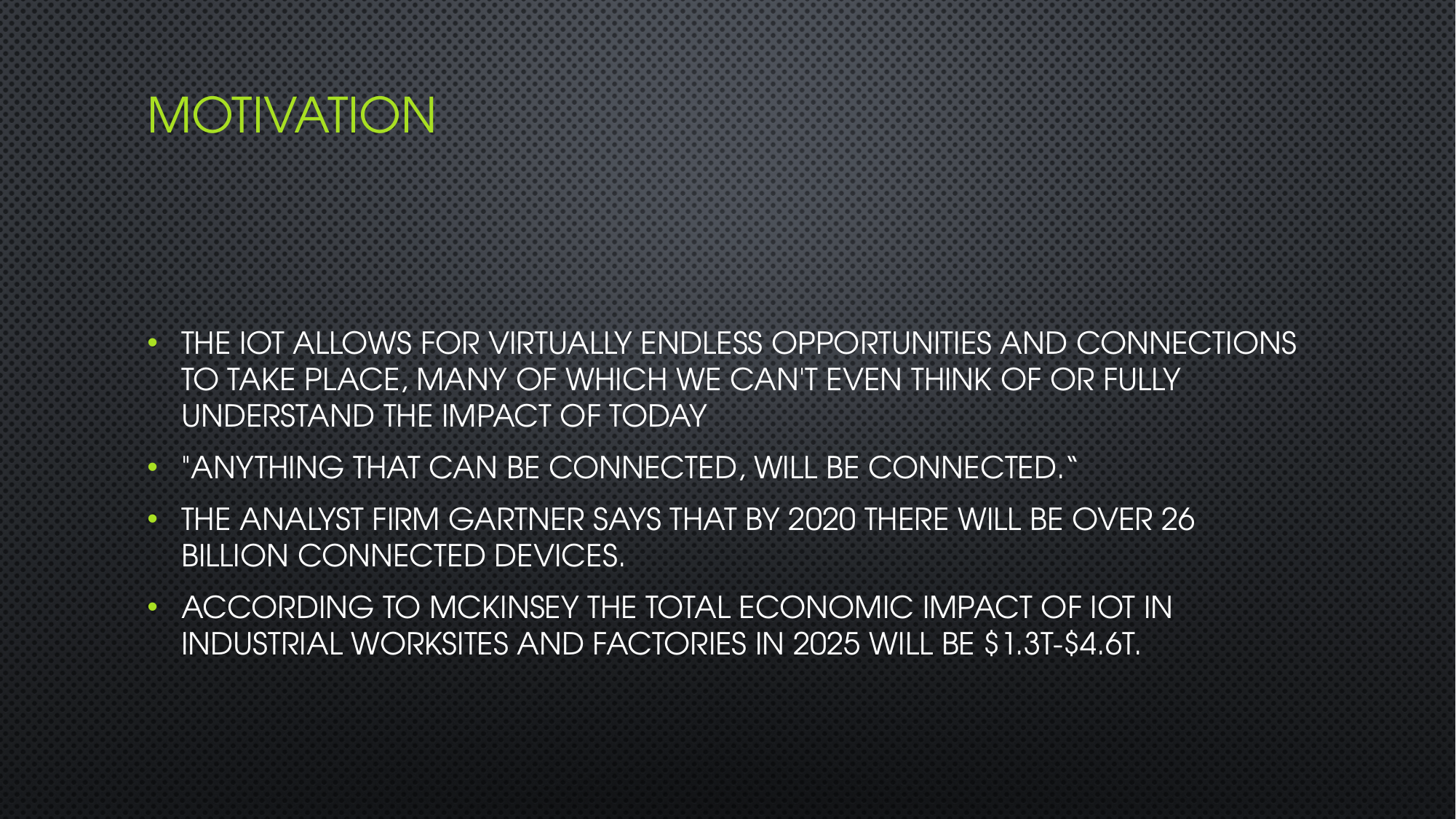

# MOTIVATION
The IoT allows for virtually endless opportunities and connections to take place, many of which we can't even think of or fully understand the impact of today
"Anything that can be connected, will be connected.“
The analyst firm Gartner says that by 2020 there will be over 26 billion connected devices.
According to McKinsey the total economic impact of IoT in industrial worksites and factories in 2025 will be $1.3T-$4.6T.